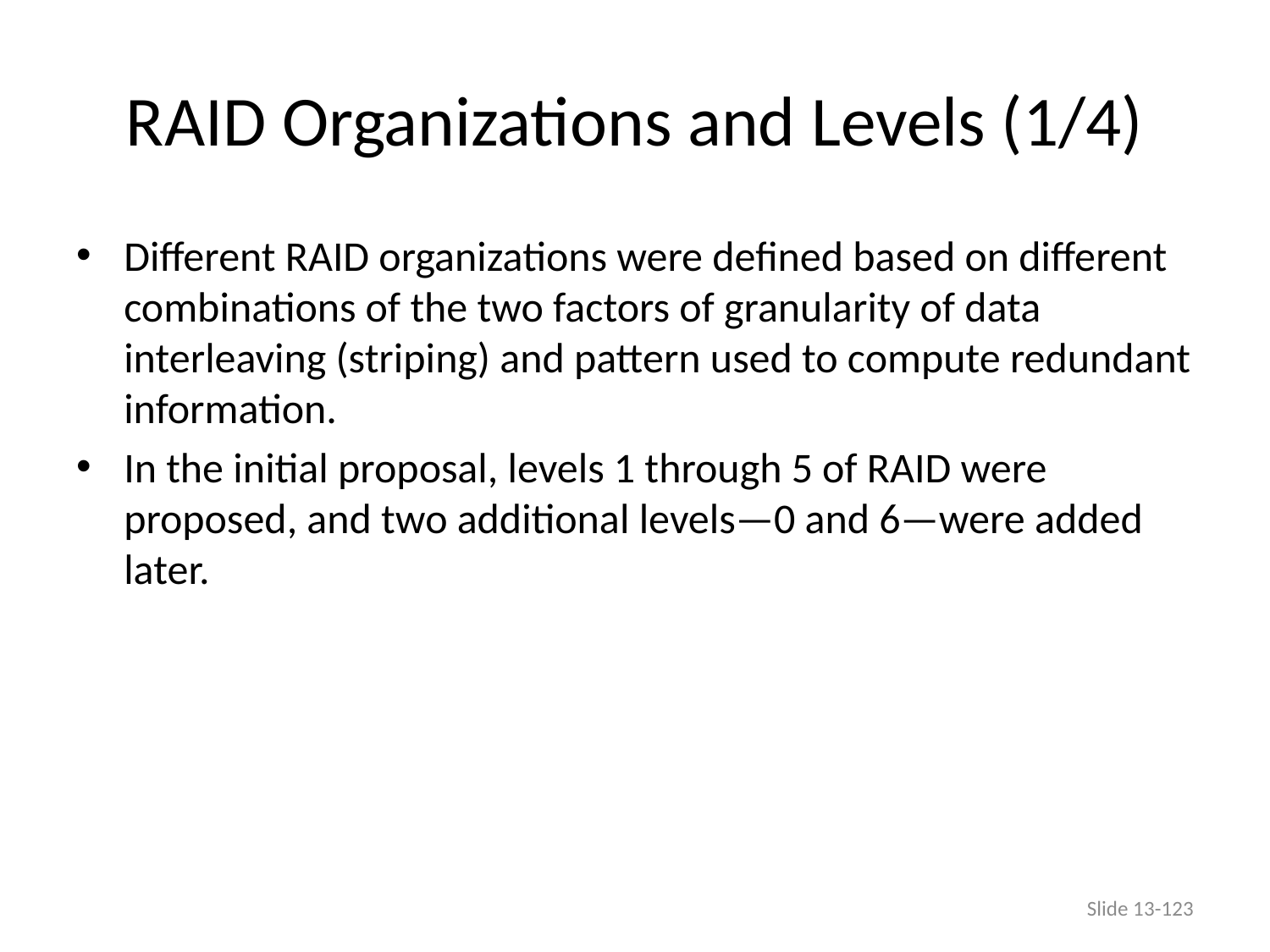

# RAID Organizations and Levels (1/4)
Different RAID organizations were defined based on different combinations of the two factors of granularity of data interleaving (striping) and pattern used to compute redundant information.
In the initial proposal, levels 1 through 5 of RAID were proposed, and two additional levels—0 and 6—were added later.
Slide 13-123